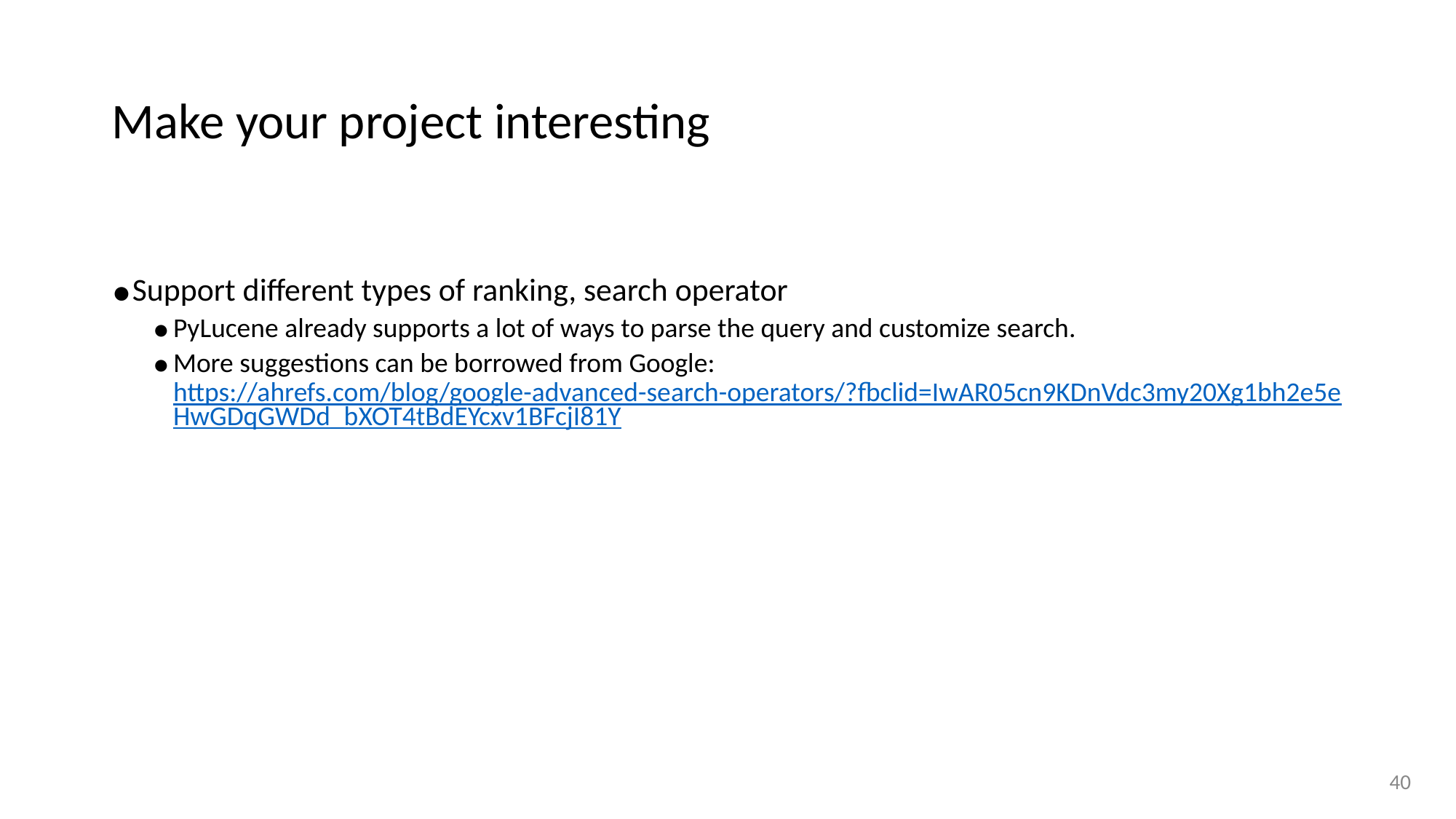

# Make your project interesting

Support different types of ranking, search operator
PyLucene already supports a lot of ways to parse the query and customize search.
More suggestions can be borrowed from Google: https://ahrefs.com/blog/google-advanced-search-operators/?fbclid=IwAR05cn9KDnVdc3my20Xg1bh2e5eHwGDqGWDd_bXOT4tBdEYcxv1BFcjI81Y

40